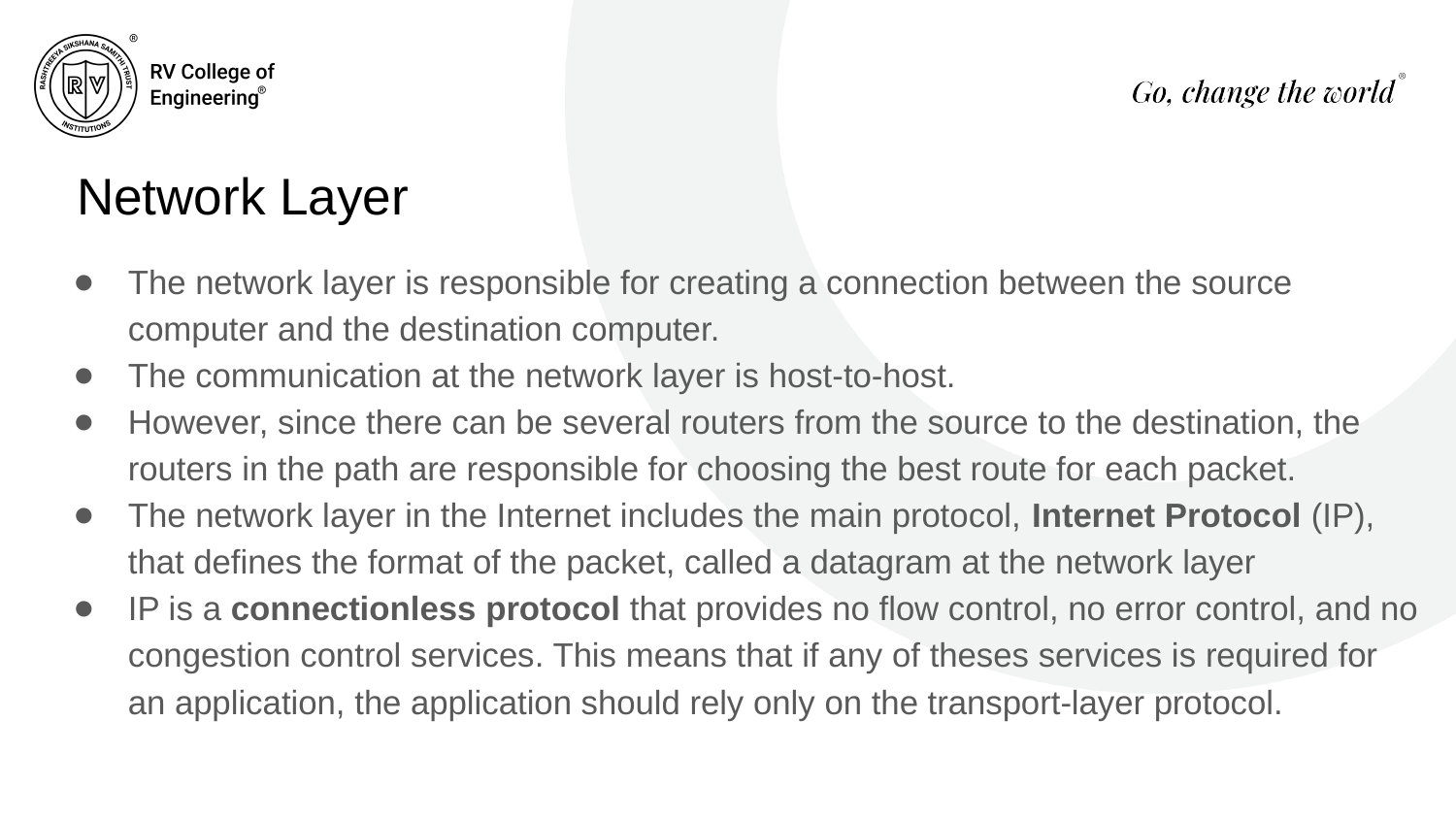

# Network Layer
The network layer is responsible for creating a connection between the source computer and the destination computer.
The communication at the network layer is host-to-host.
However, since there can be several routers from the source to the destination, the routers in the path are responsible for choosing the best route for each packet.
The network layer in the Internet includes the main protocol, Internet Protocol (IP), that defines the format of the packet, called a datagram at the network layer
IP is a connectionless protocol that provides no flow control, no error control, and no congestion control services. This means that if any of theses services is required for an application, the application should rely only on the transport-layer protocol.